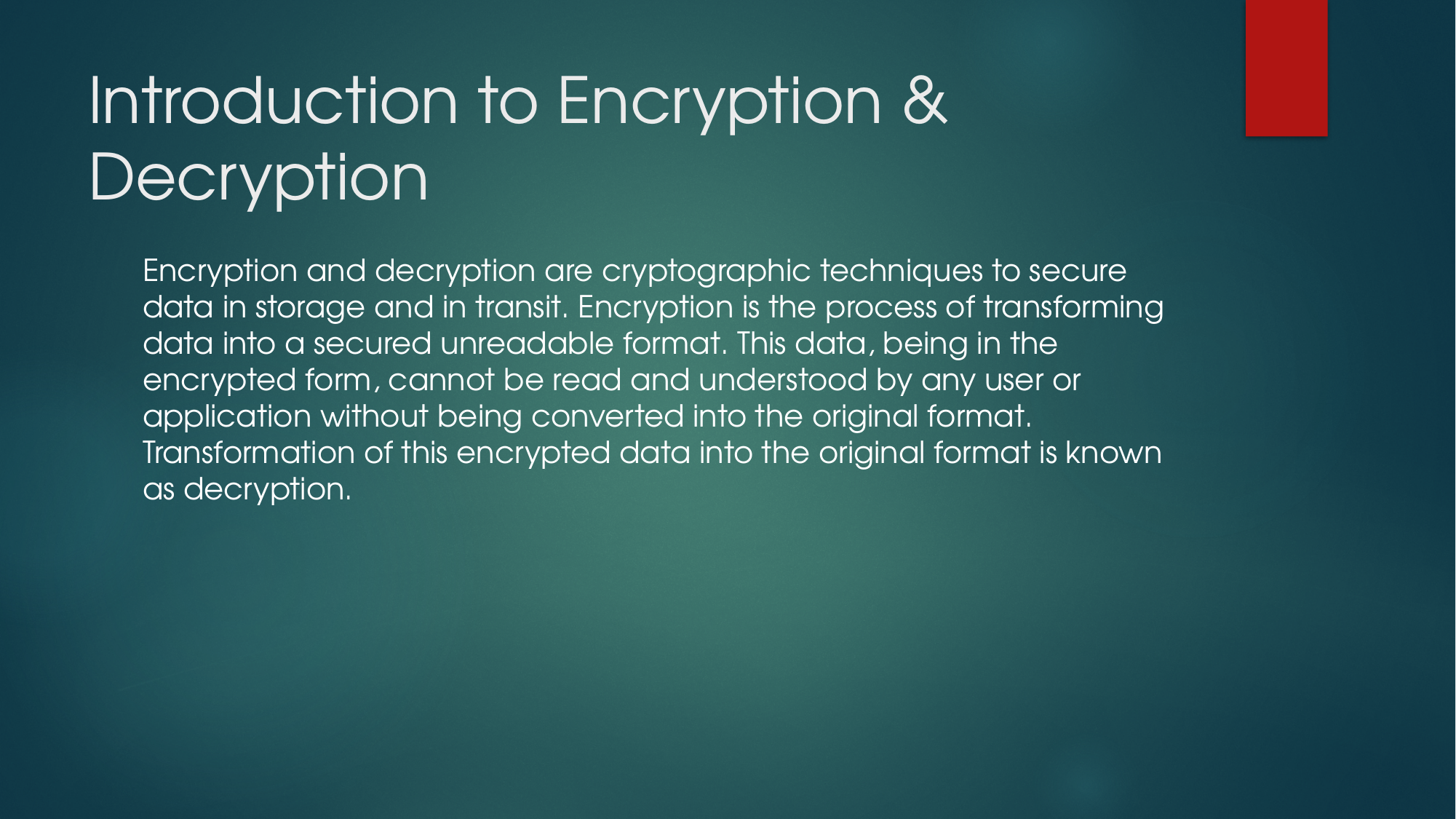

# Introduction to Encryption & Decryption
Encryption and decryption are cryptographic techniques to secure data in storage and in transit. Encryption is the process of transforming data into a secured unreadable format. This data, being in the encrypted form, cannot be read and understood by any user or application without being converted into the original format. Transformation of this encrypted data into the original format is known as decryption.